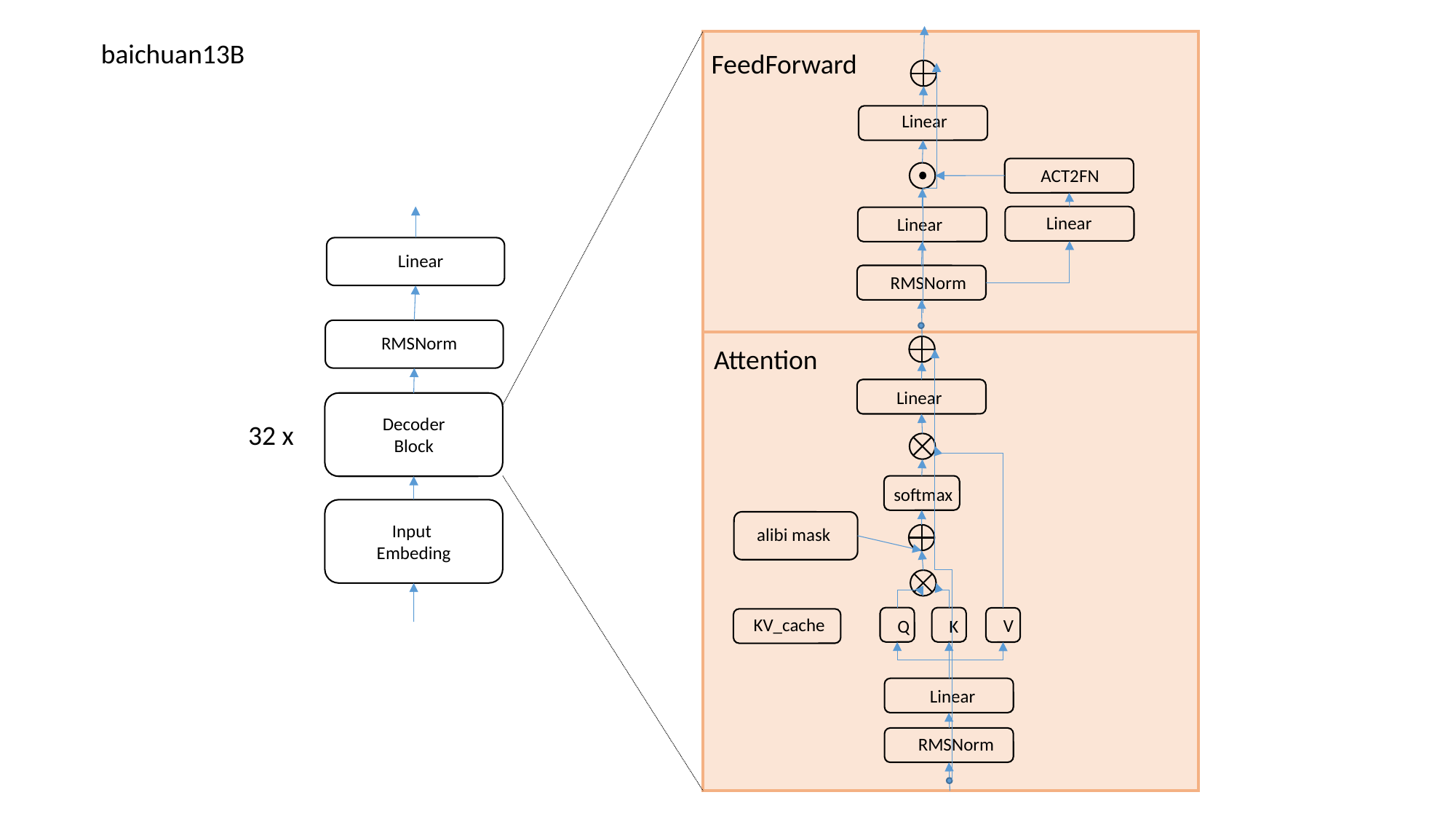

baichuan13B

FeedForward

Linear

ACT2FN

Linear

Linear

Linear

RMSNorm

RMSNorm

Attention

Linear

Decoder
Block
32 x

softmax

Input
Embeding

alibi mask

Q

K

V
KV_cache

Linear
RMSNorm